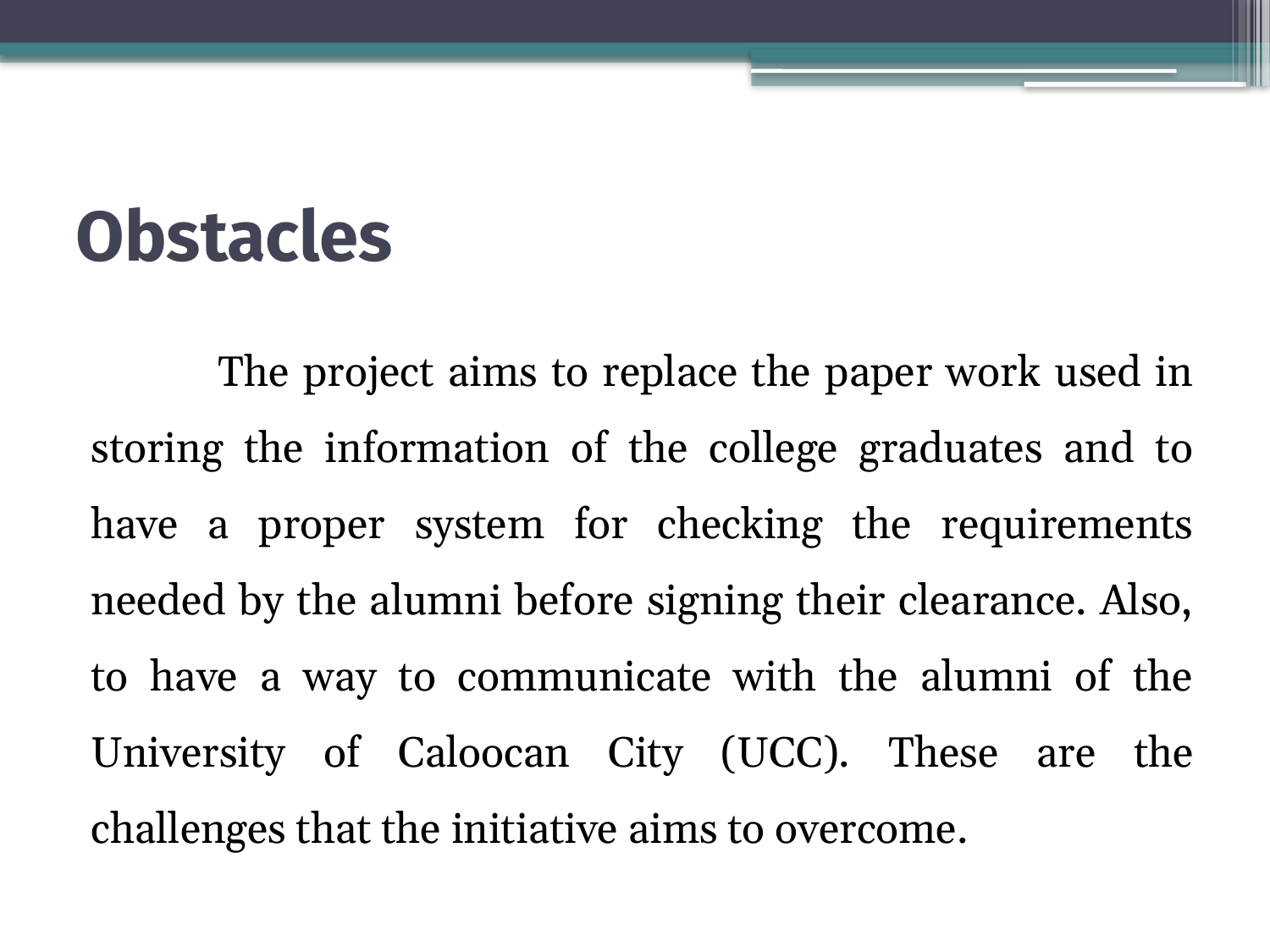

# Obstacles
	The project aims to replace the paper work used in storing the information of the college graduates and to have a proper system for checking the requirements needed by the alumni before signing their clearance. Also, to have a way to communicate with the alumni of the University of Caloocan City (UCC). These are the challenges that the initiative aims to overcome.